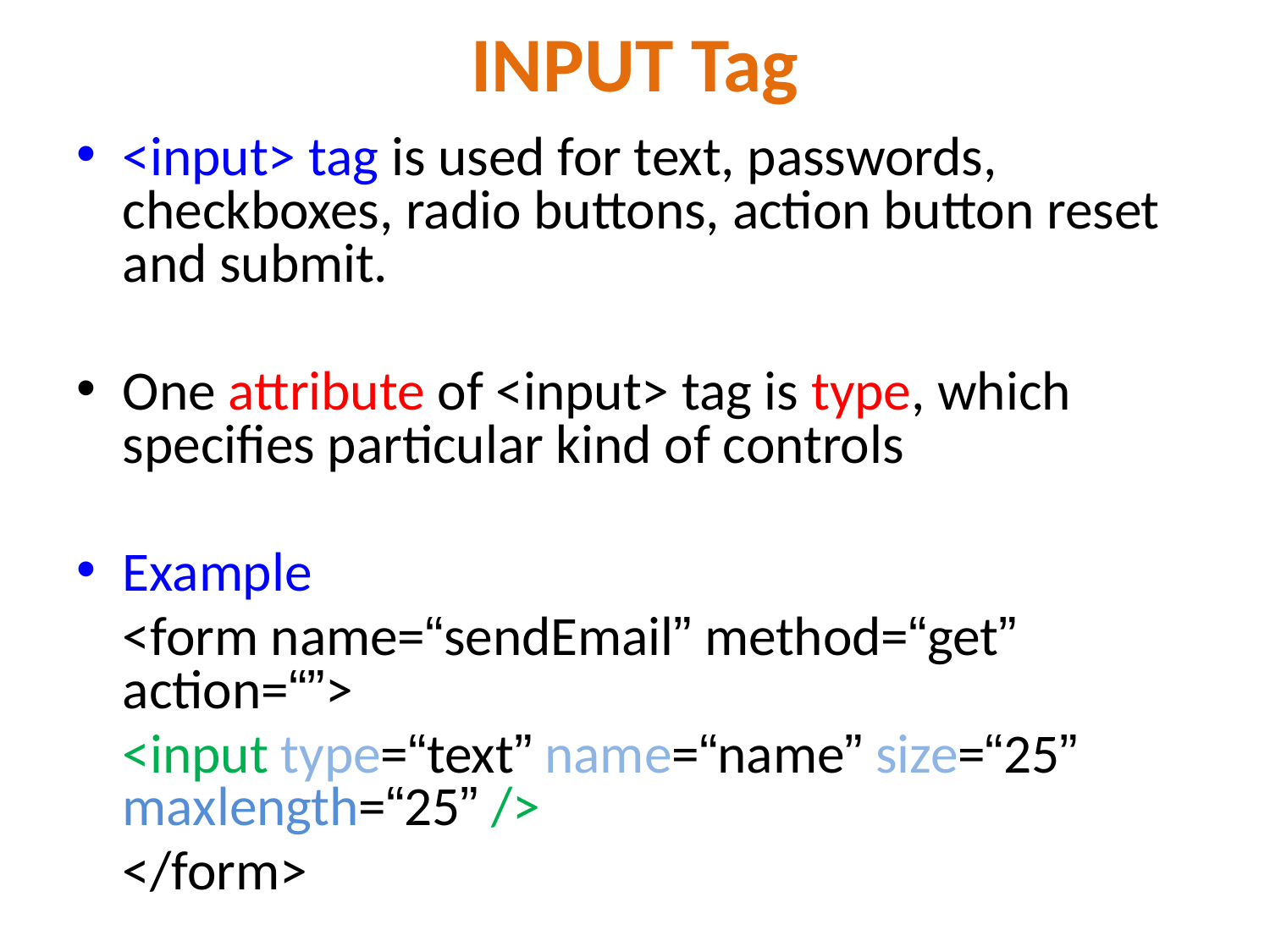

# INPUT Tag
<input> tag is used for text, passwords, checkboxes, radio buttons, action button reset and submit.

One attribute of <input> tag is type, which specifies particular kind of controls

Example
	<form name=“sendEmail” method=“get” action=“”>
	<input type=“text” name=“name” size=“25” maxlength=“25” />
	</form>